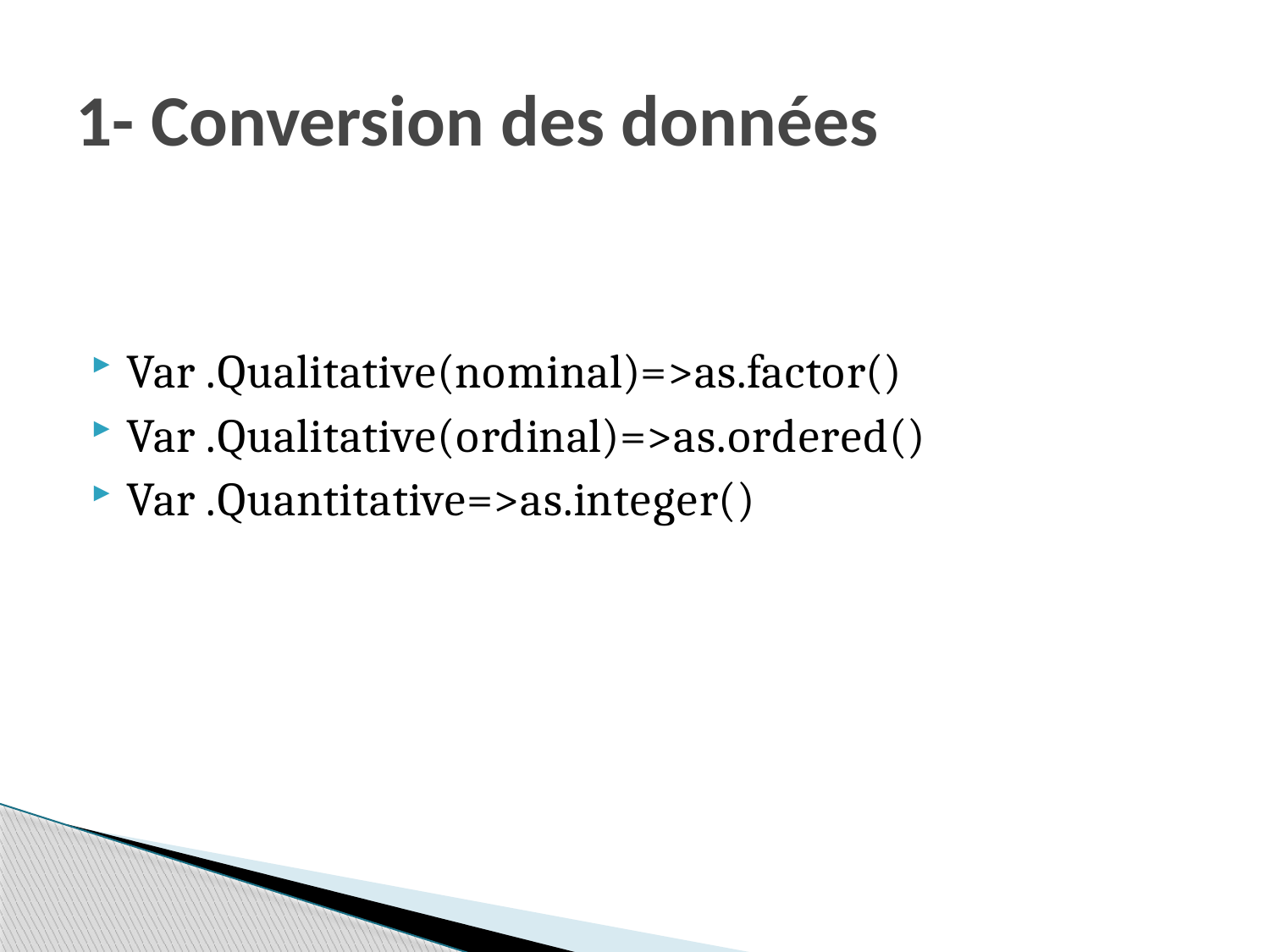

# 1- Conversion des données

Var .Qualitative(nominal)=>as.factor()
Var .Qualitative(ordinal)=>as.ordered()
Var .Quantitative=>as.integer()